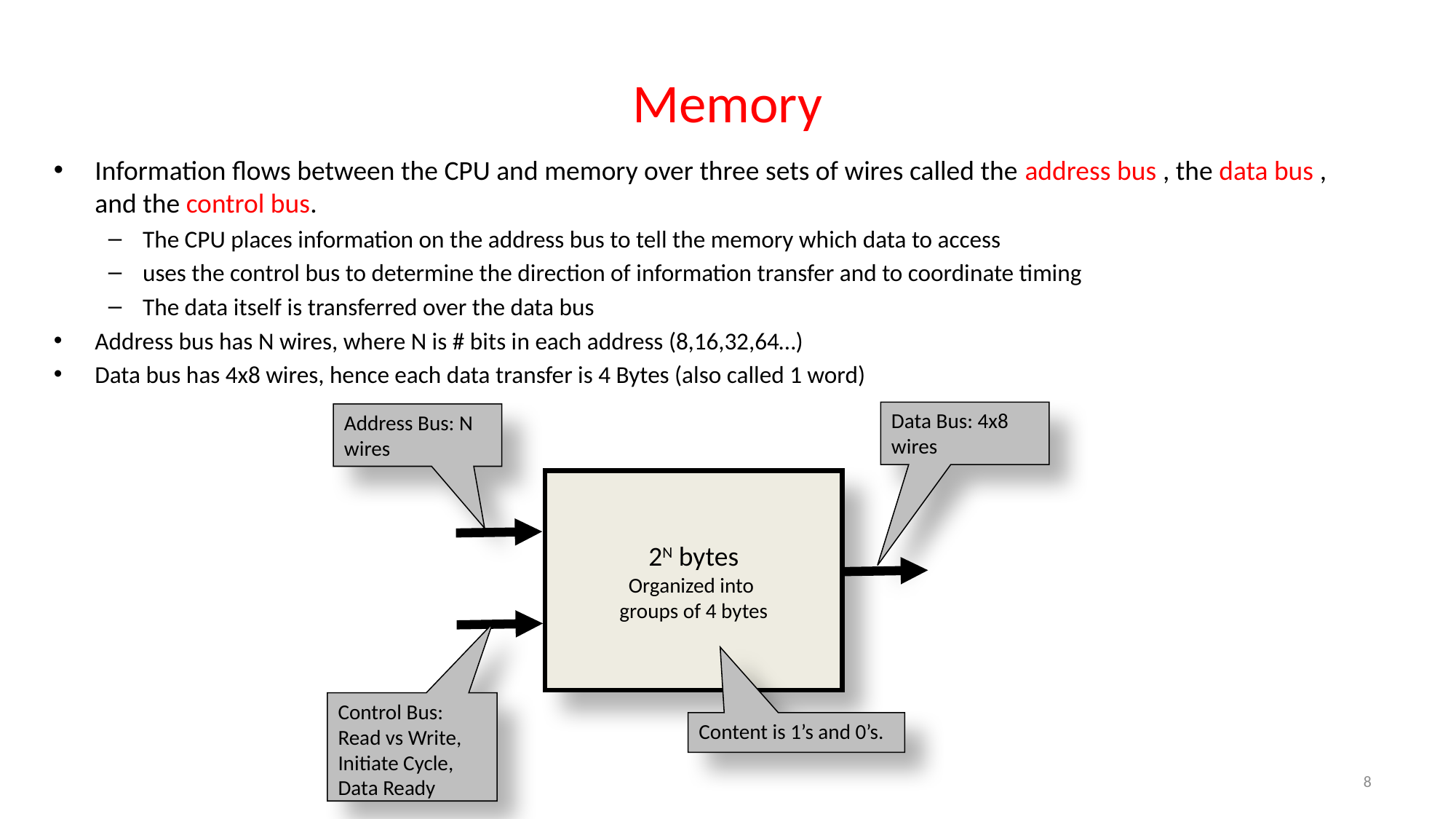

# Memory
Information flows between the CPU and memory over three sets of wires called the address bus , the data bus , and the control bus.
The CPU places information on the address bus to tell the memory which data to access
uses the control bus to determine the direction of information transfer and to coordinate timing
The data itself is transferred over the data bus
Address bus has N wires, where N is # bits in each address (8,16,32,64…)
Data bus has 4x8 wires, hence each data transfer is 4 Bytes (also called 1 word)
Data Bus: 4x8 wires
Address Bus: N wires
2N bytes
Organized into
groups of 4 bytes

Control Bus:
Read vs Write,
Initiate Cycle,
Data Ready
Content is 1’s and 0’s.
8